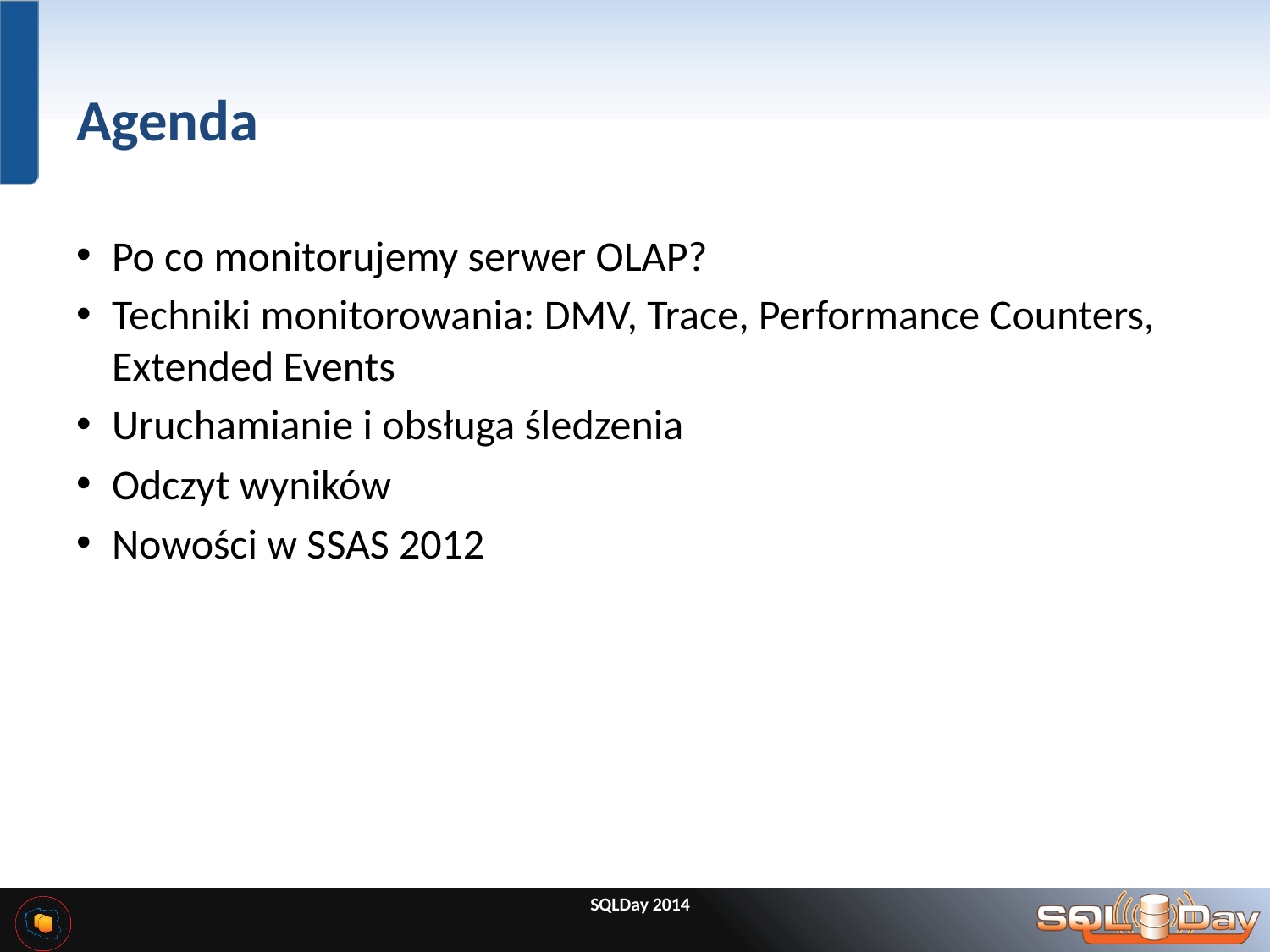

# Agenda
Po co monitorujemy serwer OLAP?
Techniki monitorowania: DMV, Trace, Performance Counters, Extended Events
Uruchamianie i obsługa śledzenia
Odczyt wyników
Nowości w SSAS 2012
SQLDay 2014